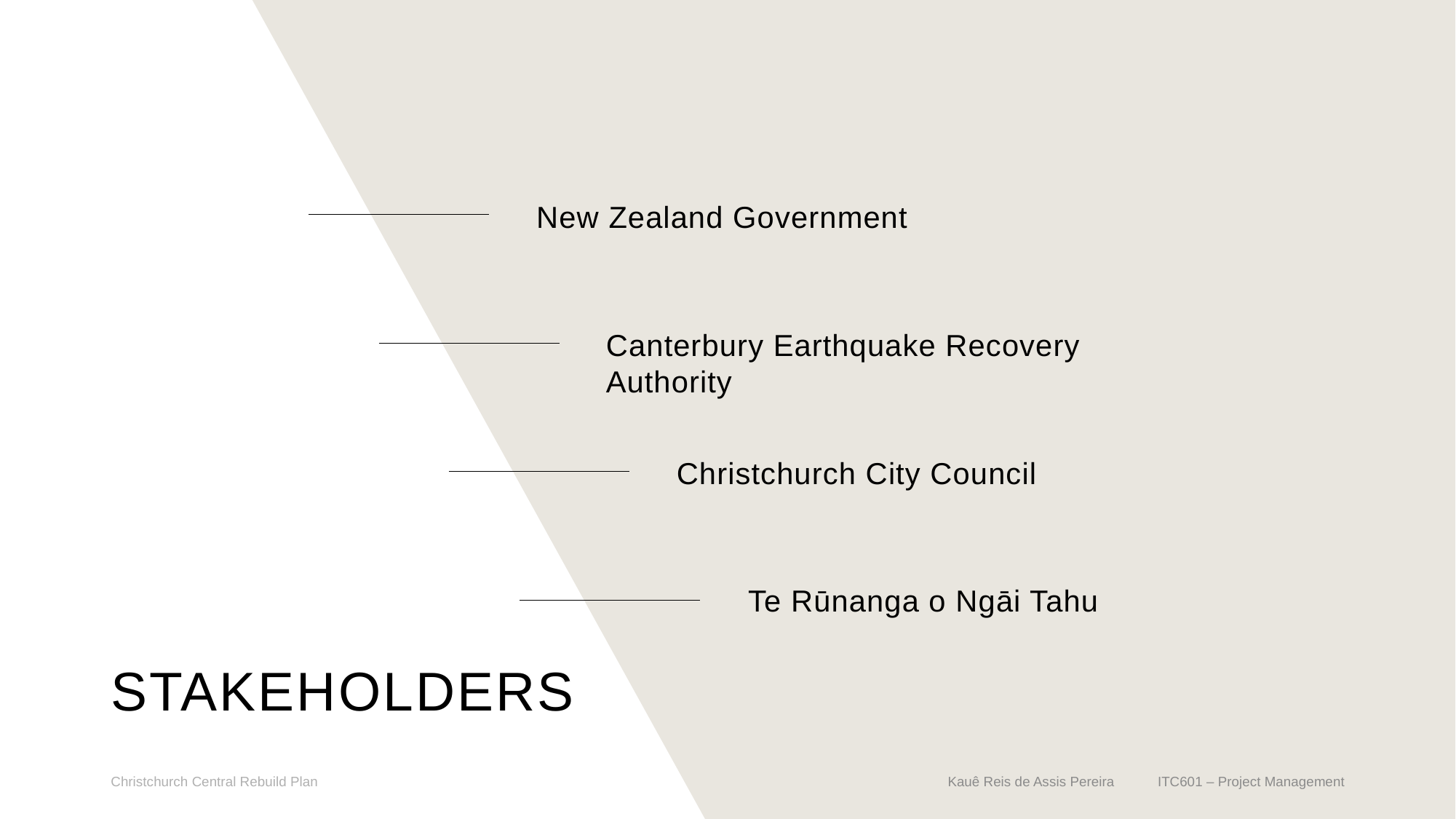

New Zealand Government
Canterbury Earthquake Recovery Authority
Christchurch City Council
Te Rūnanga o Ngāi Tahu
# Stakeholders
Christchurch Central Rebuild Plan
Kauê Reis de Assis Pereira
ITC601 – Project Management